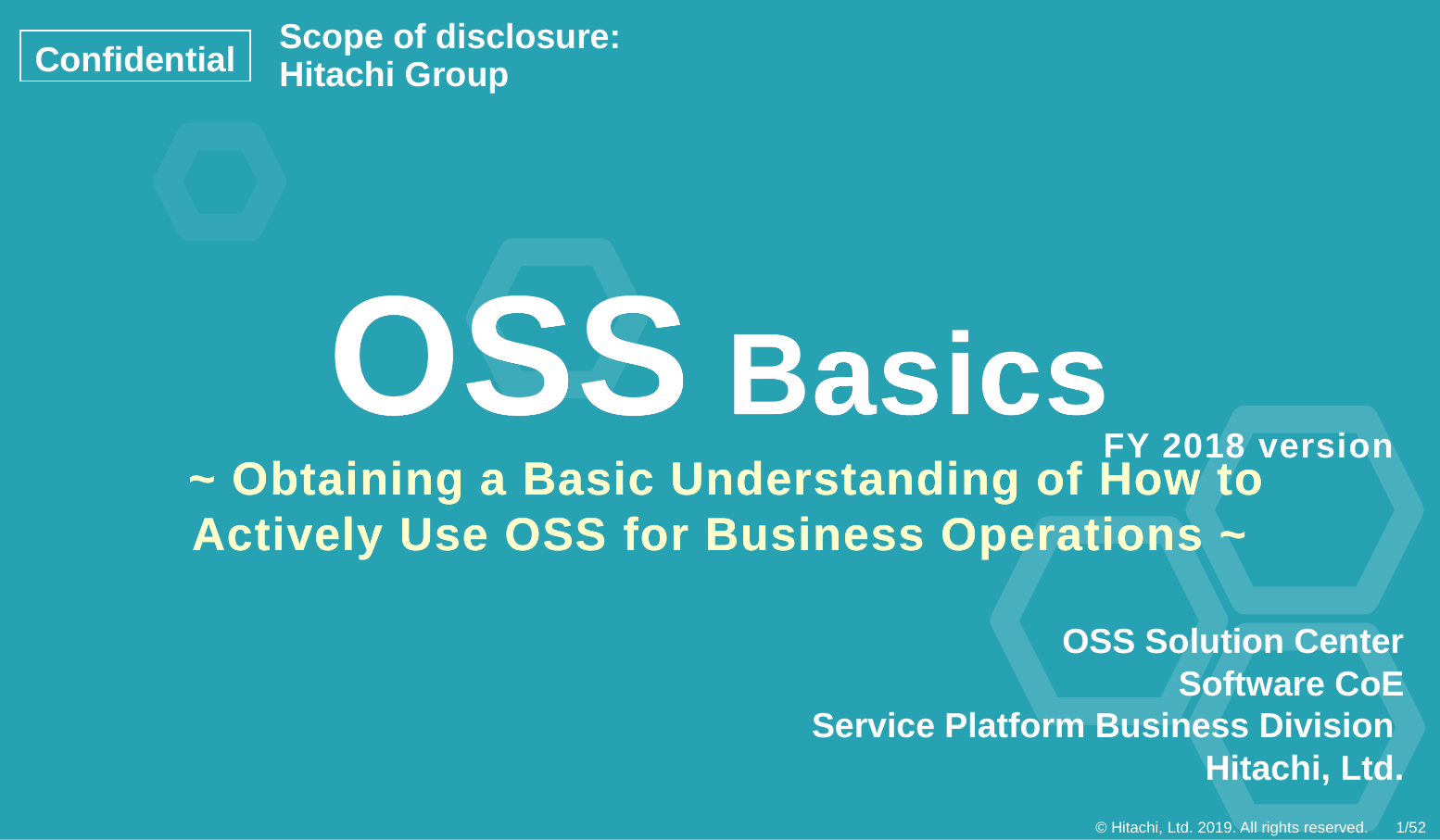

Scope of disclosure:
Hitachi Group
Confidential

OSS Basics
 ~ Obtaining a Basic Understanding of How to Actively Use OSS for Business Operations ~
OSS Basics
 ~ Obtaining a Basic Understanding of How to Actively Use OSS for Business Operations ~

FY 2018 version

OSS Solution Center
Software CoE
Service Platform Business Division
Hitachi, Ltd.
© Hitachi, Ltd. 2019. All rights reserved. 　1/52